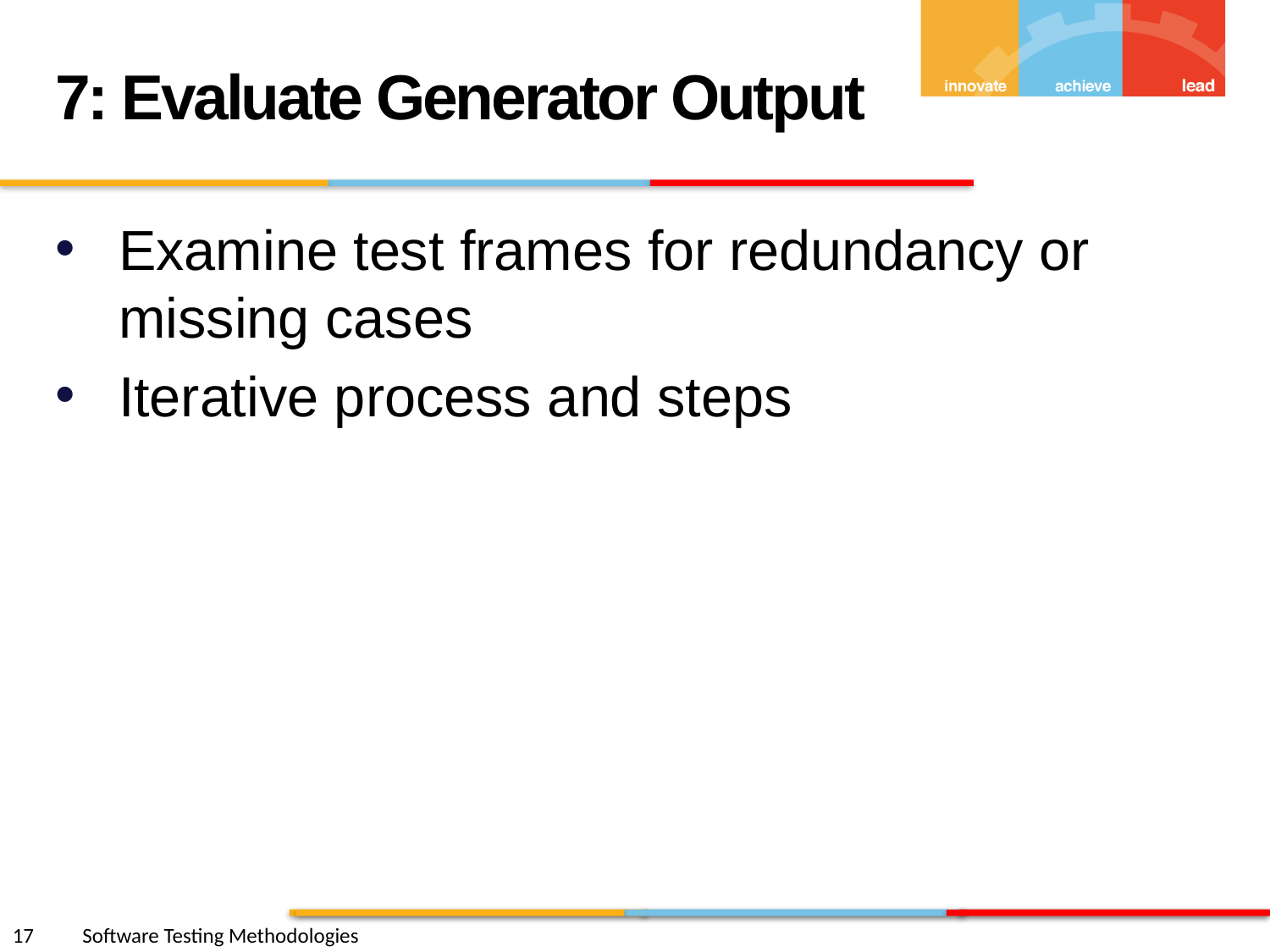

7: Evaluate Generator Output
Examine test frames for redundancy or missing cases
Iterative process and steps